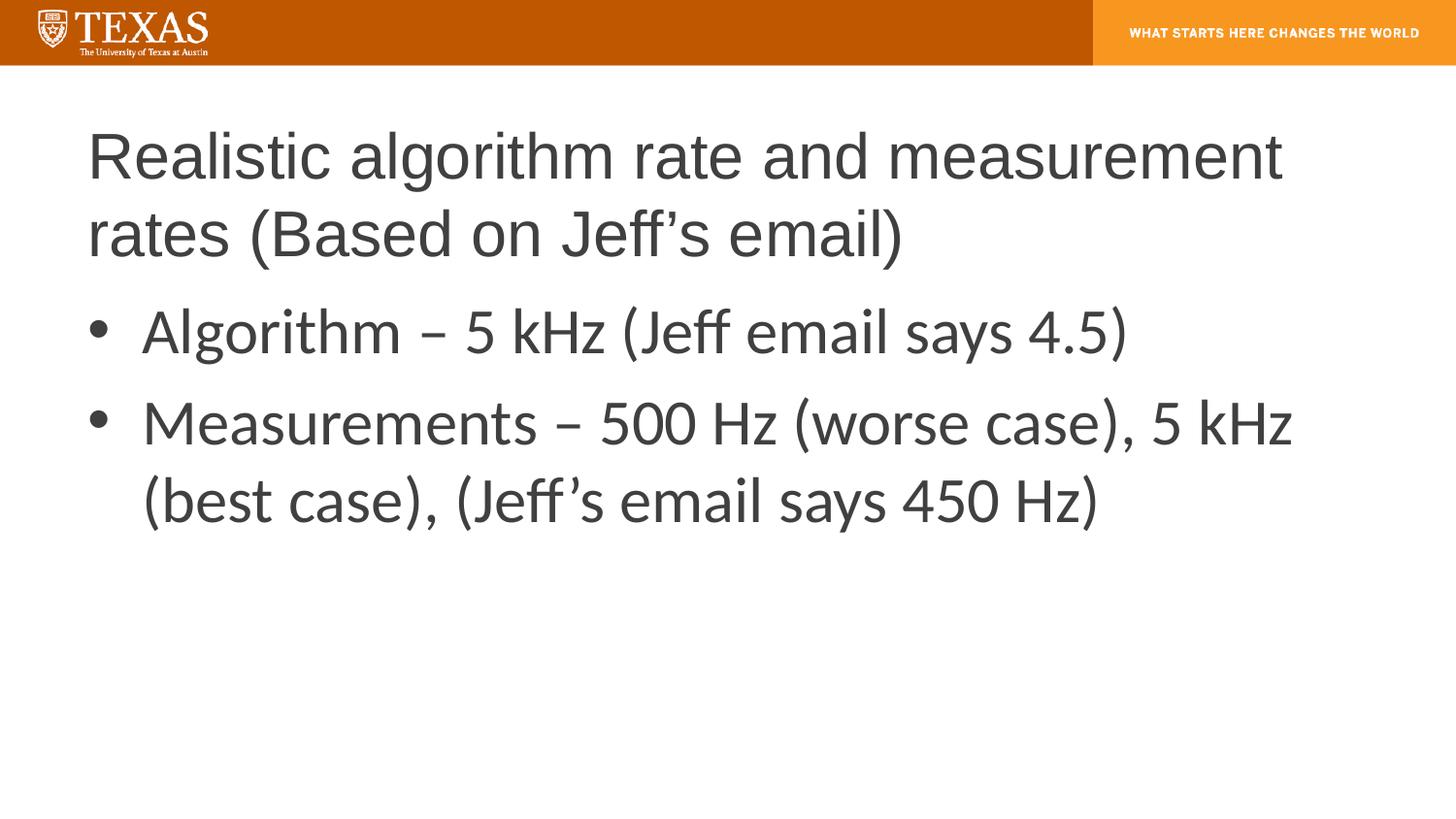

# Realistic algorithm rate and measurement rates (Based on Jeff’s email)
Algorithm – 5 kHz (Jeff email says 4.5)
Measurements – 500 Hz (worse case), 5 kHz (best case), (Jeff’s email says 450 Hz)